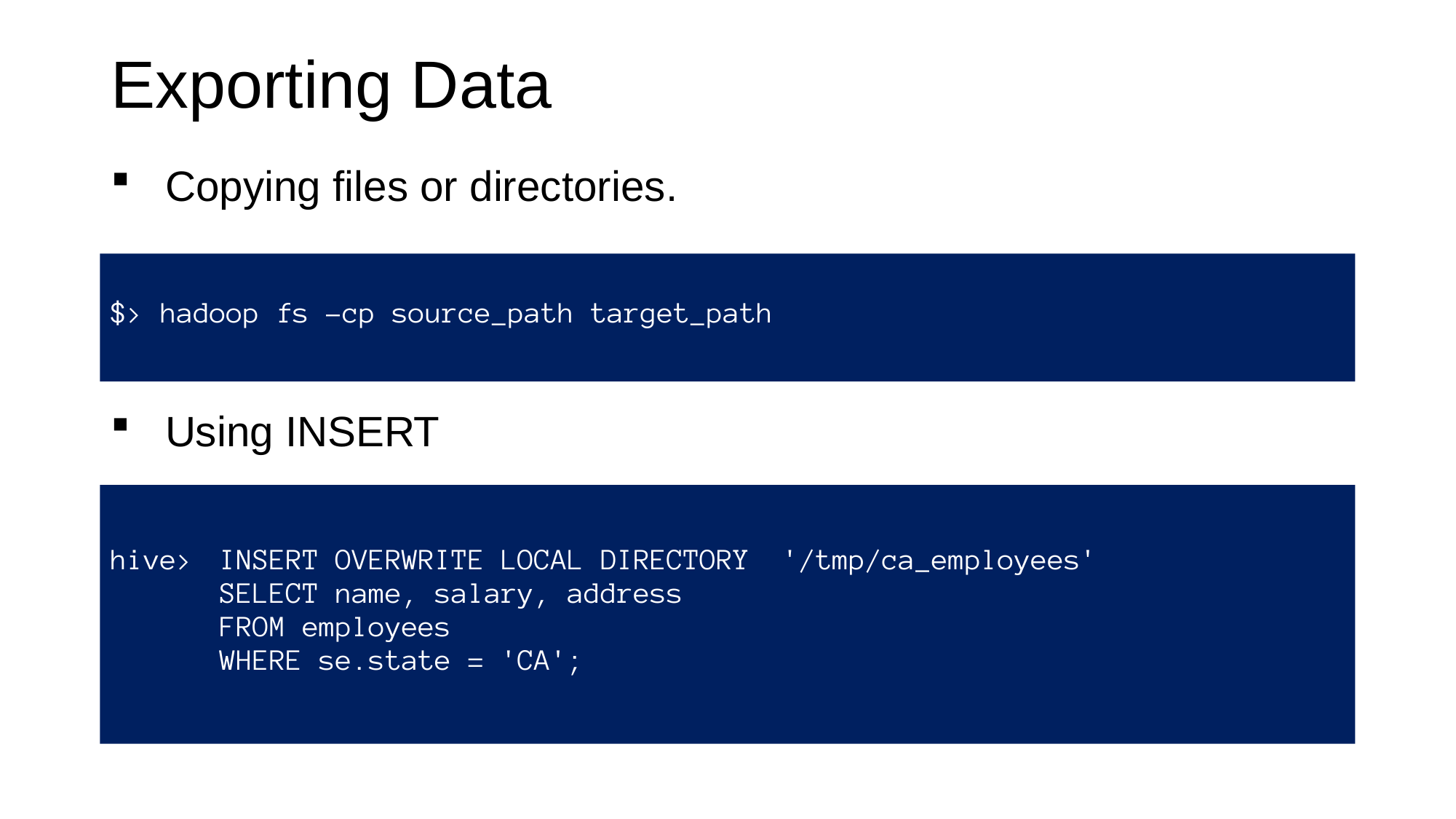

# Exporting Data
Copying files or directories.
$> hadoop fs -cp source_path target_path
Using INSERT
hive> 	INSERT OVERWRITE LOCAL DIRECTORY  '/tmp/ca_employees'
	SELECT name, salary, address
	FROM employees
	WHERE se.state = 'CA';